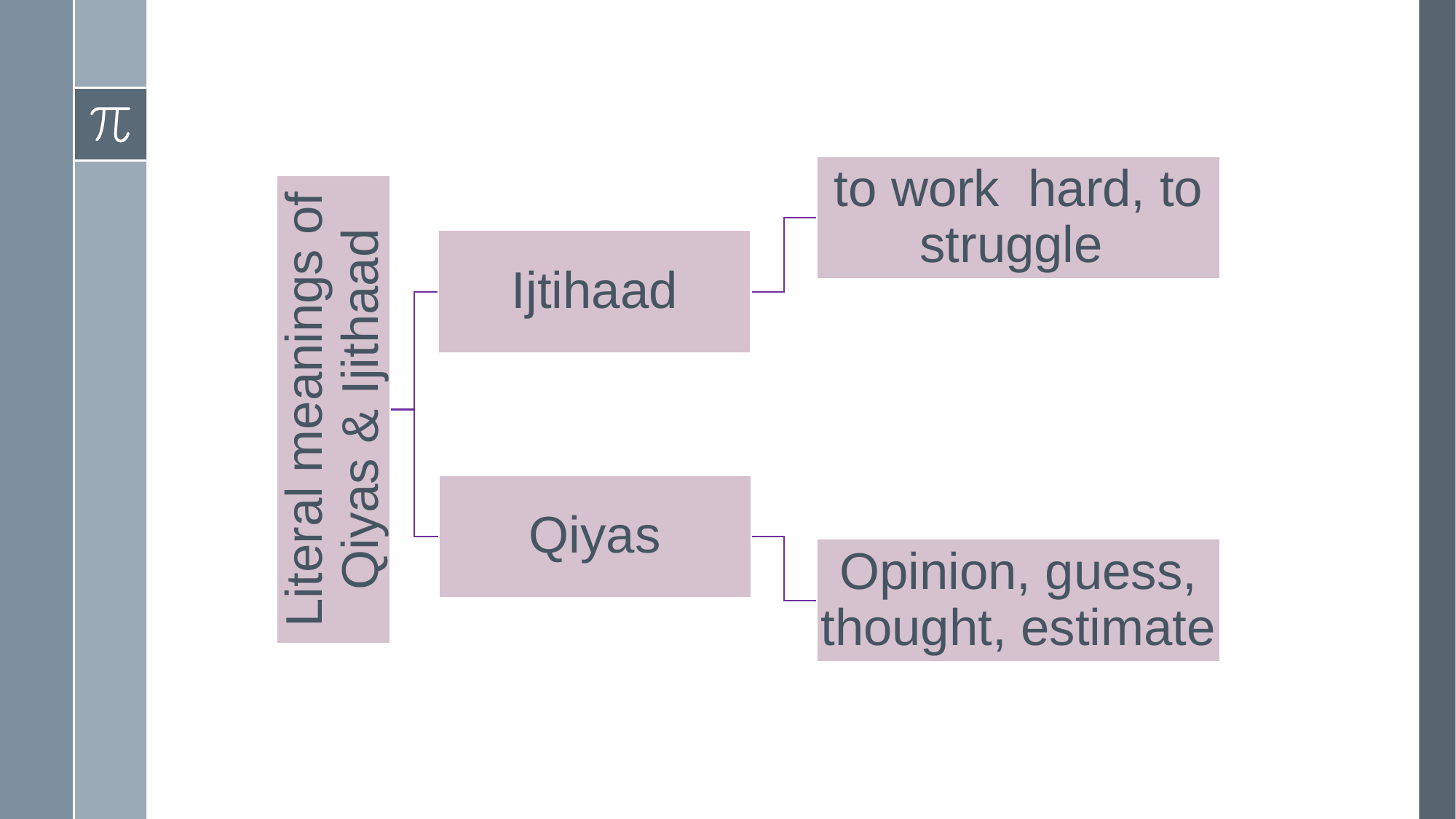

to work  hard, to struggle

Ijtihaad

Literal meanings of Qiyas & Ijithaad

Qiyas

Opinion, guess, thought, estimate